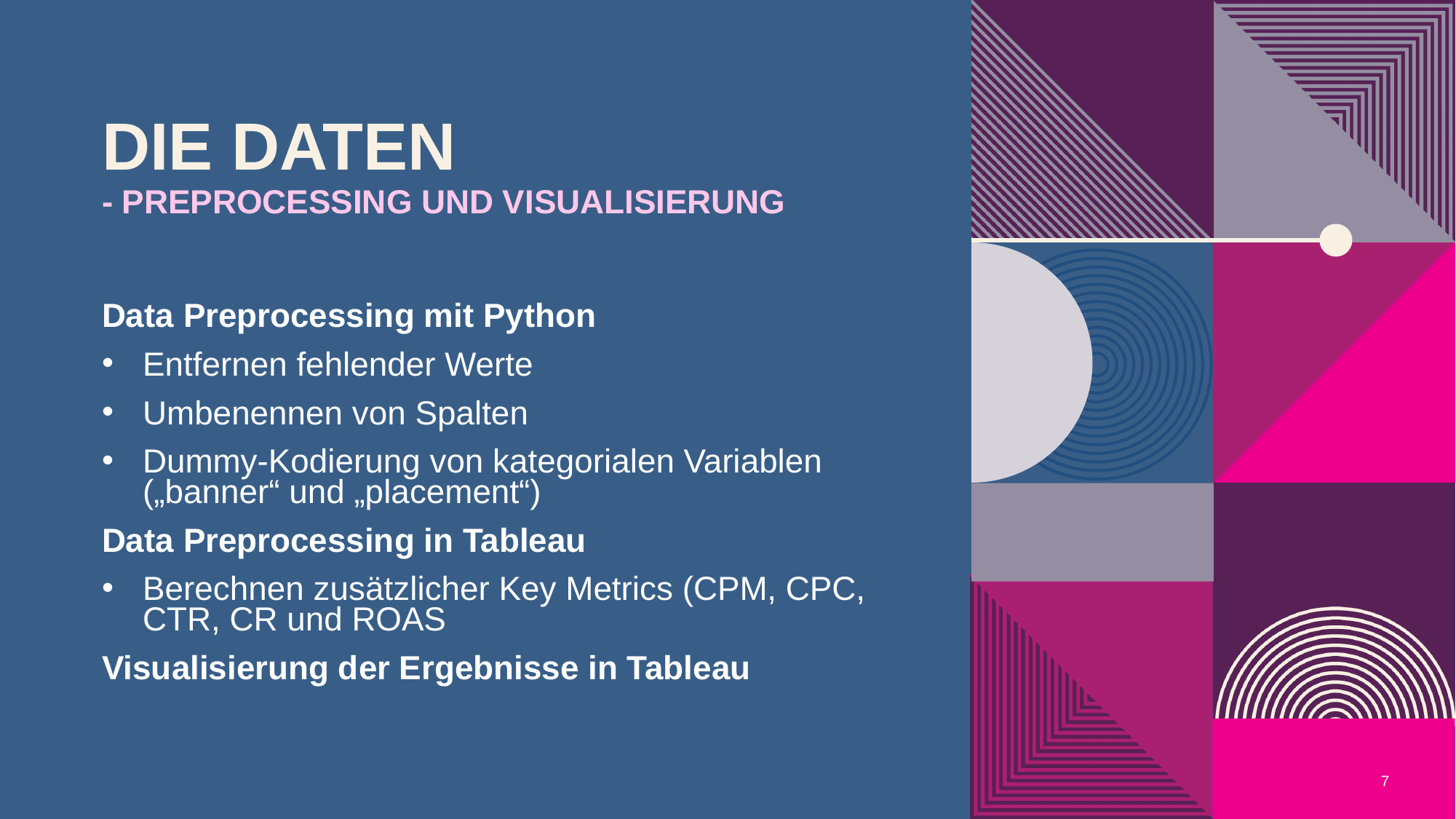

# Die Daten - Preprocessing und Visualisierung

Data Preprocessing mit Python
Entfernen fehlender Werte
Umbenennen von Spalten
Dummy-Kodierung von kategorialen Variablen („banner“ und „placement“)
Data Preprocessing in Tableau
Berechnen zusätzlicher Key Metrics (CPM, CPC, CTR, CR und ROAS
Visualisierung der Ergebnisse in Tableau

7